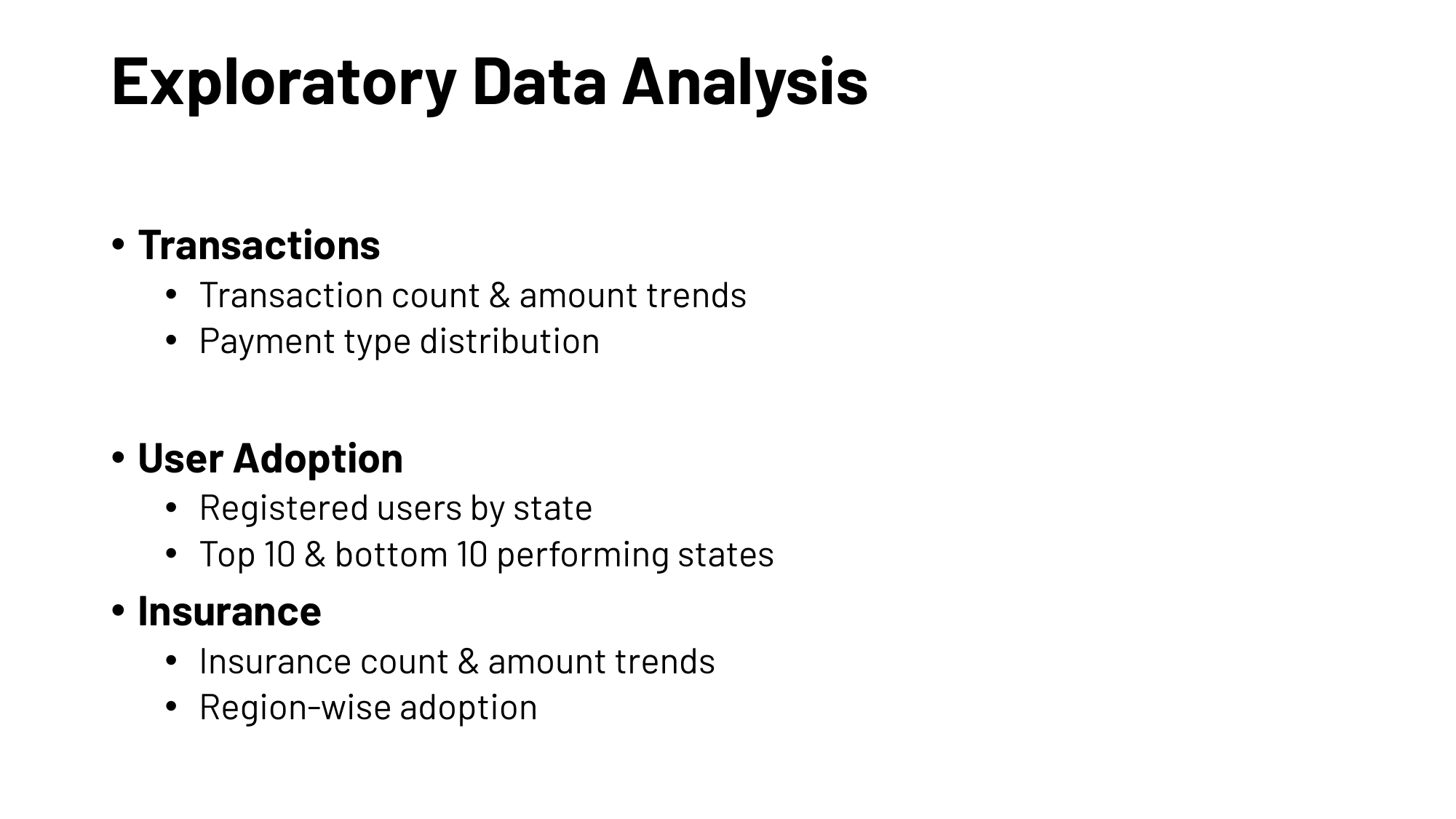

# Exploratory Data Analysis
Transactions
Transaction count & amount trends
Payment type distribution

User Adoption
Registered users by state
Top 10 & bottom 10 performing states
Insurance
Insurance count & amount trends
Region-wise adoption